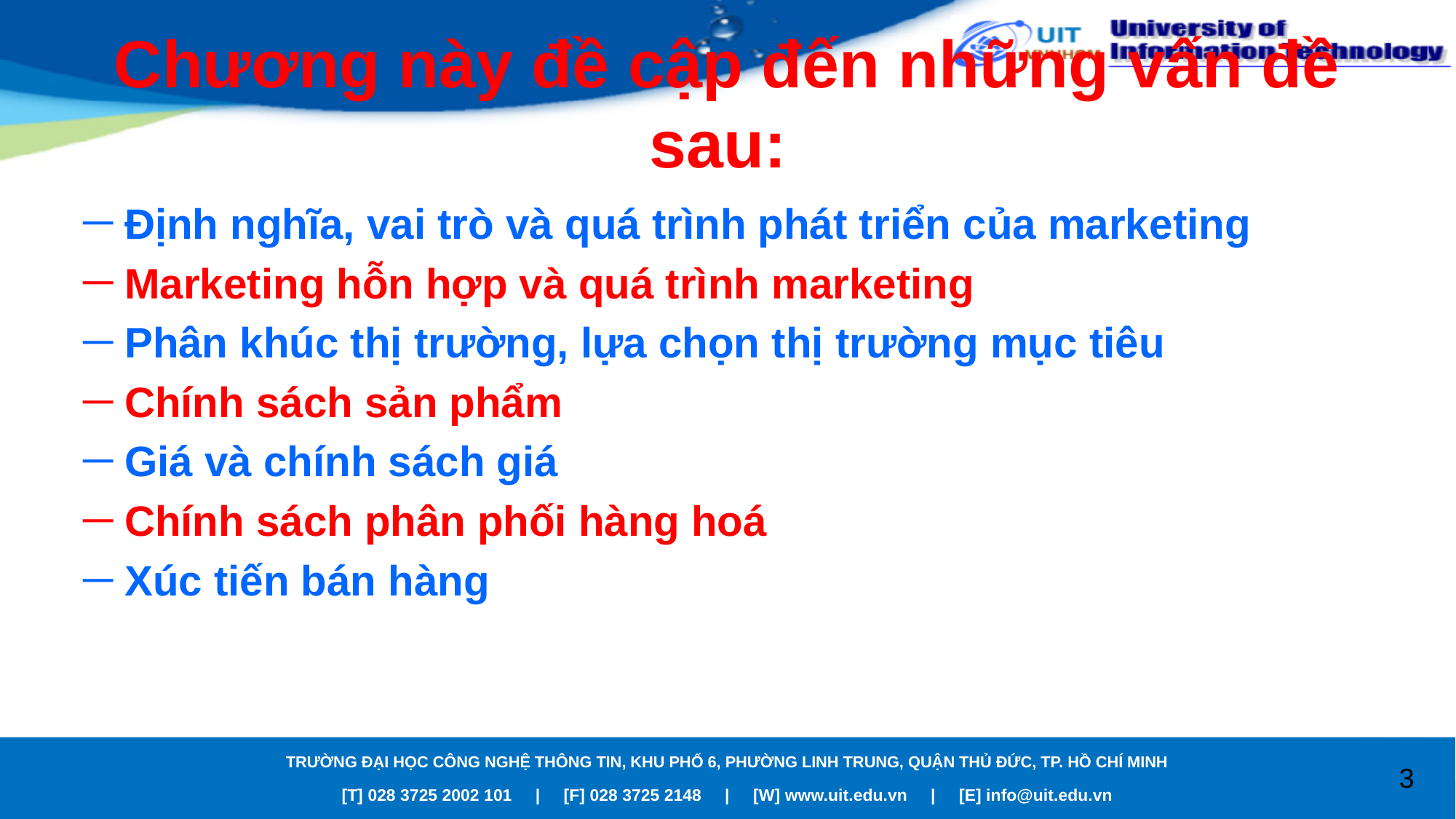

# Chương này đề cập đến những vấn đề sau:
Định nghĩa, vai trò và quá trình phát triển của marketing
Marketing hỗn hợp và quá trình marketing
Phân khúc thị trường, lựa chọn thị trường mục tiêu
Chính sách sản phẩm
Giá và chính sách giá
Chính sách phân phối hàng hoá
Xúc tiến bán hàng